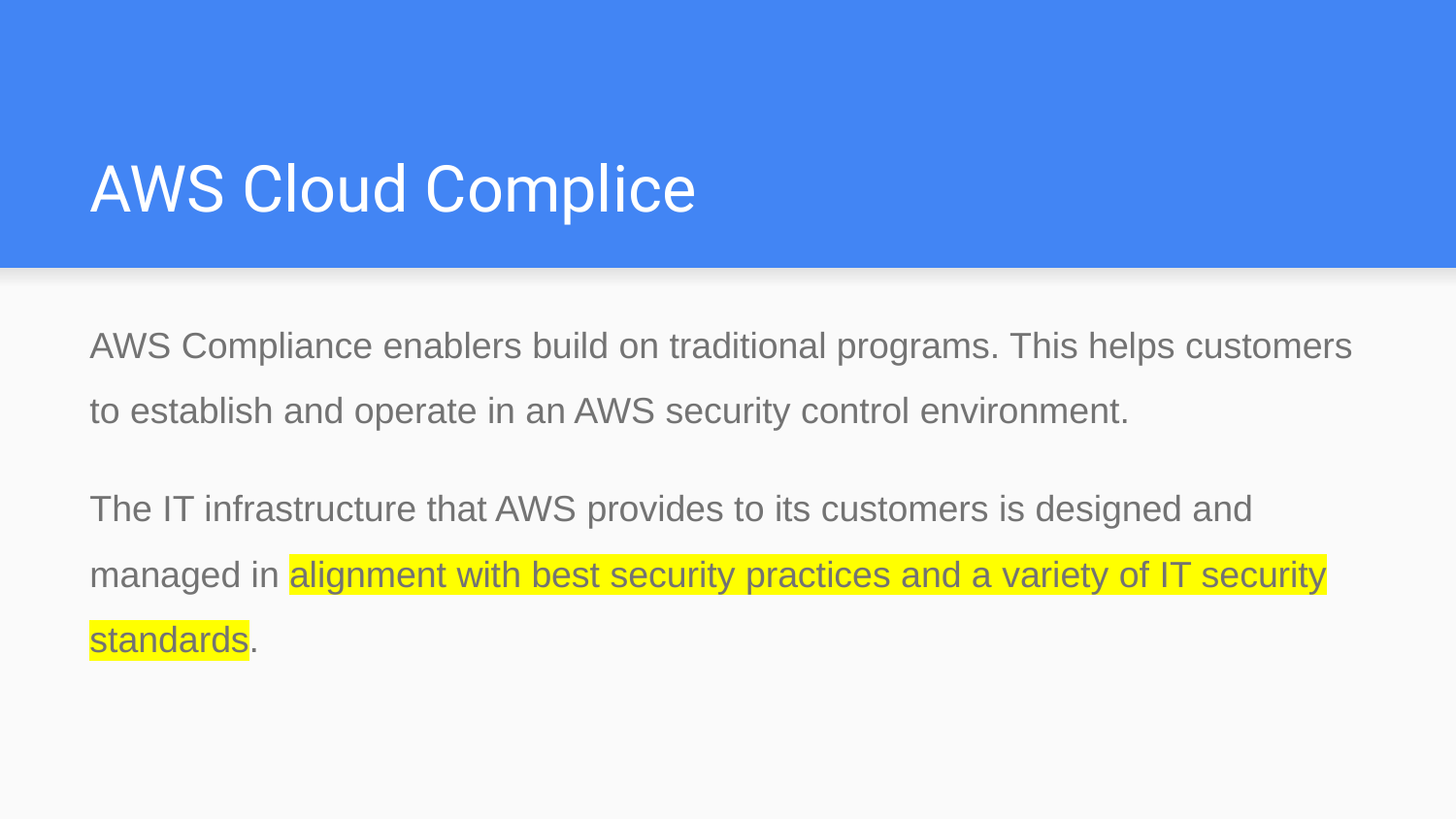

# AWS Cloud Complice
AWS Compliance enablers build on traditional programs. This helps customers to establish and operate in an AWS security control environment.
The IT infrastructure that AWS provides to its customers is designed and managed in alignment with best security practices and a variety of IT security standards.